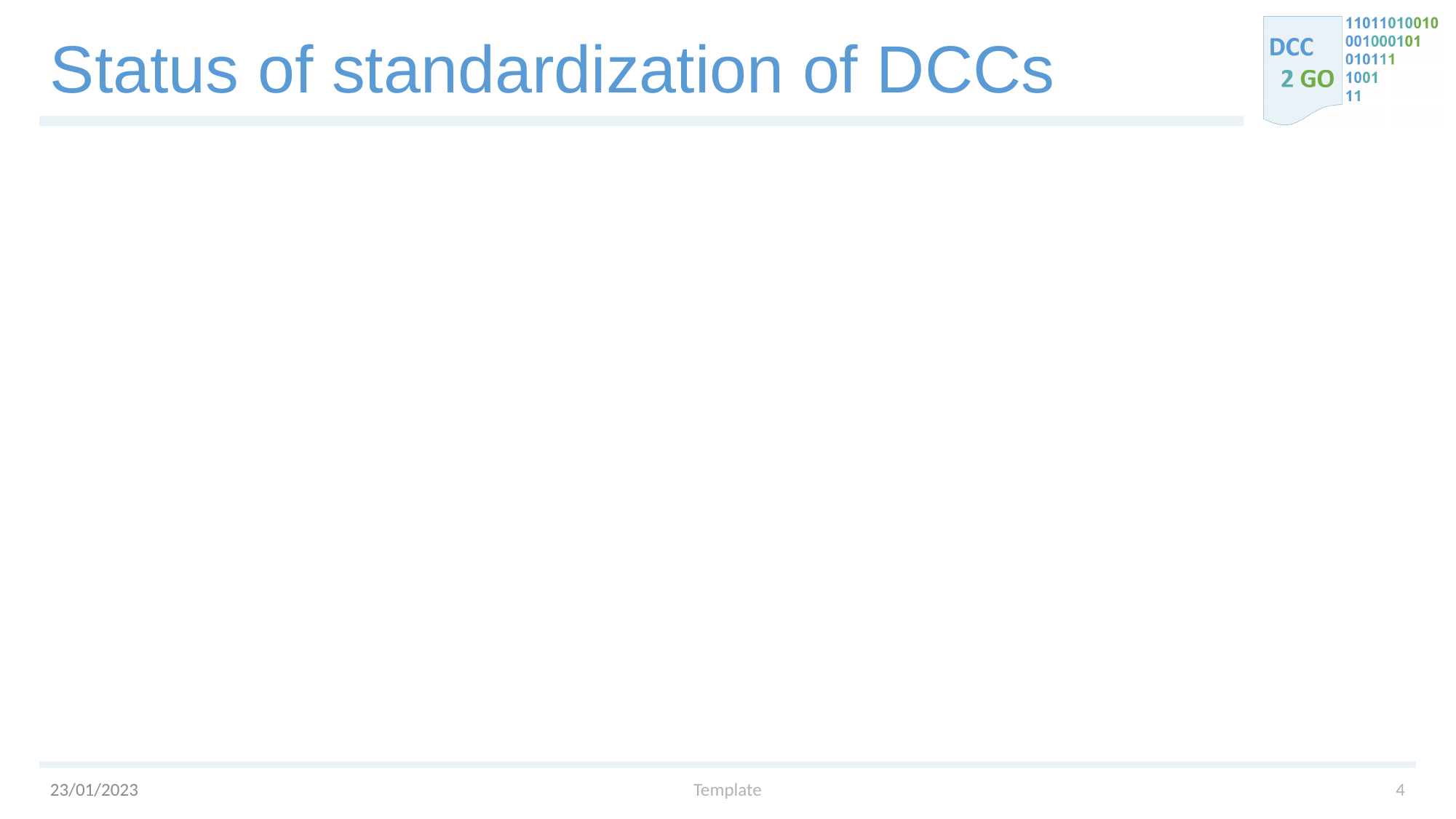

# Status of standardization of DCCs
23/01/2023
Template
4